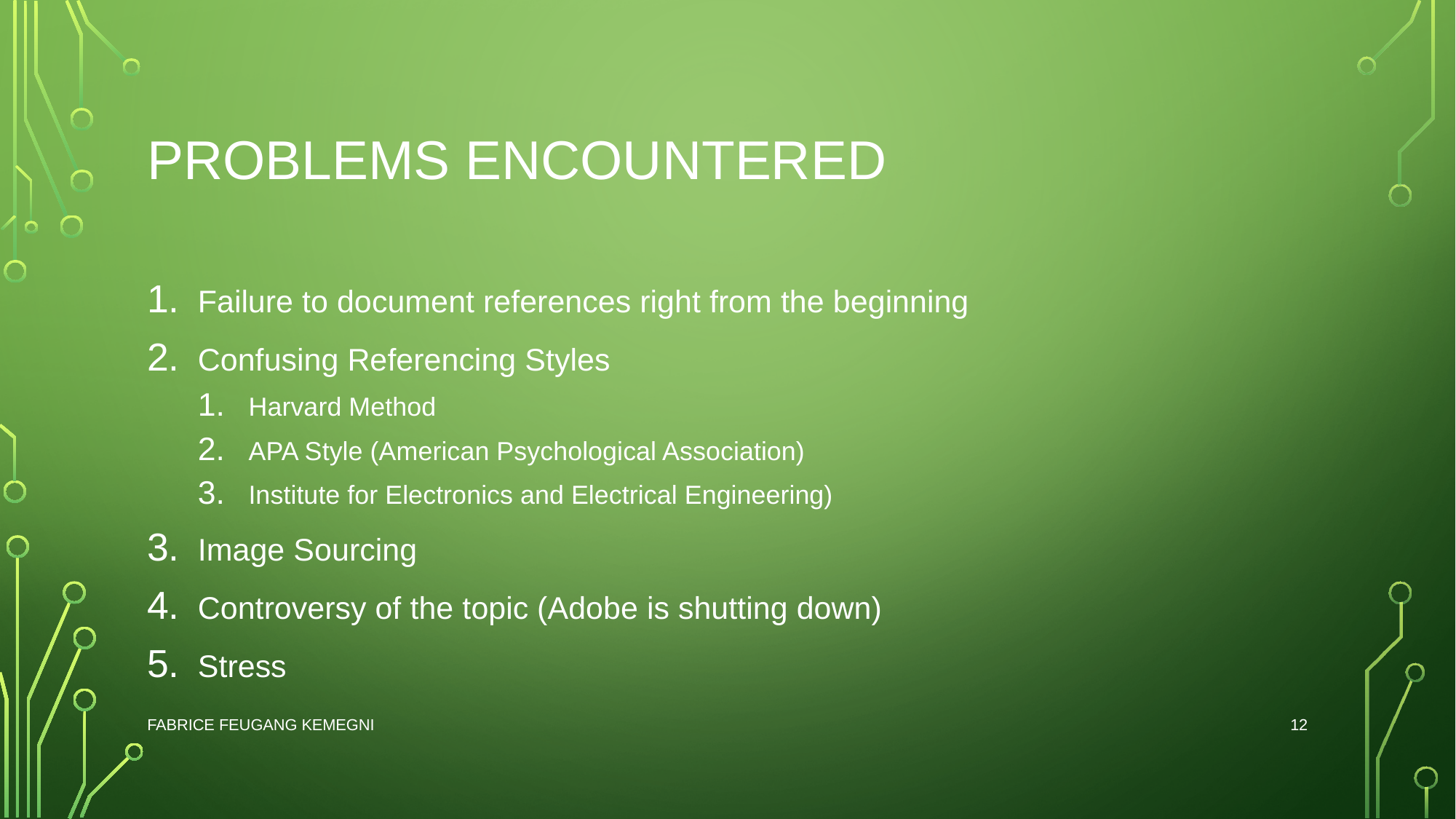

# Problems Encountered
Failure to document references right from the beginning
Confusing Referencing Styles
Harvard Method
APA Style (American Psychological Association)
Institute for Electronics and Electrical Engineering)
Image Sourcing
Controversy of the topic (Adobe is shutting down)
Stress
12
Fabrice Feugang Kemegni